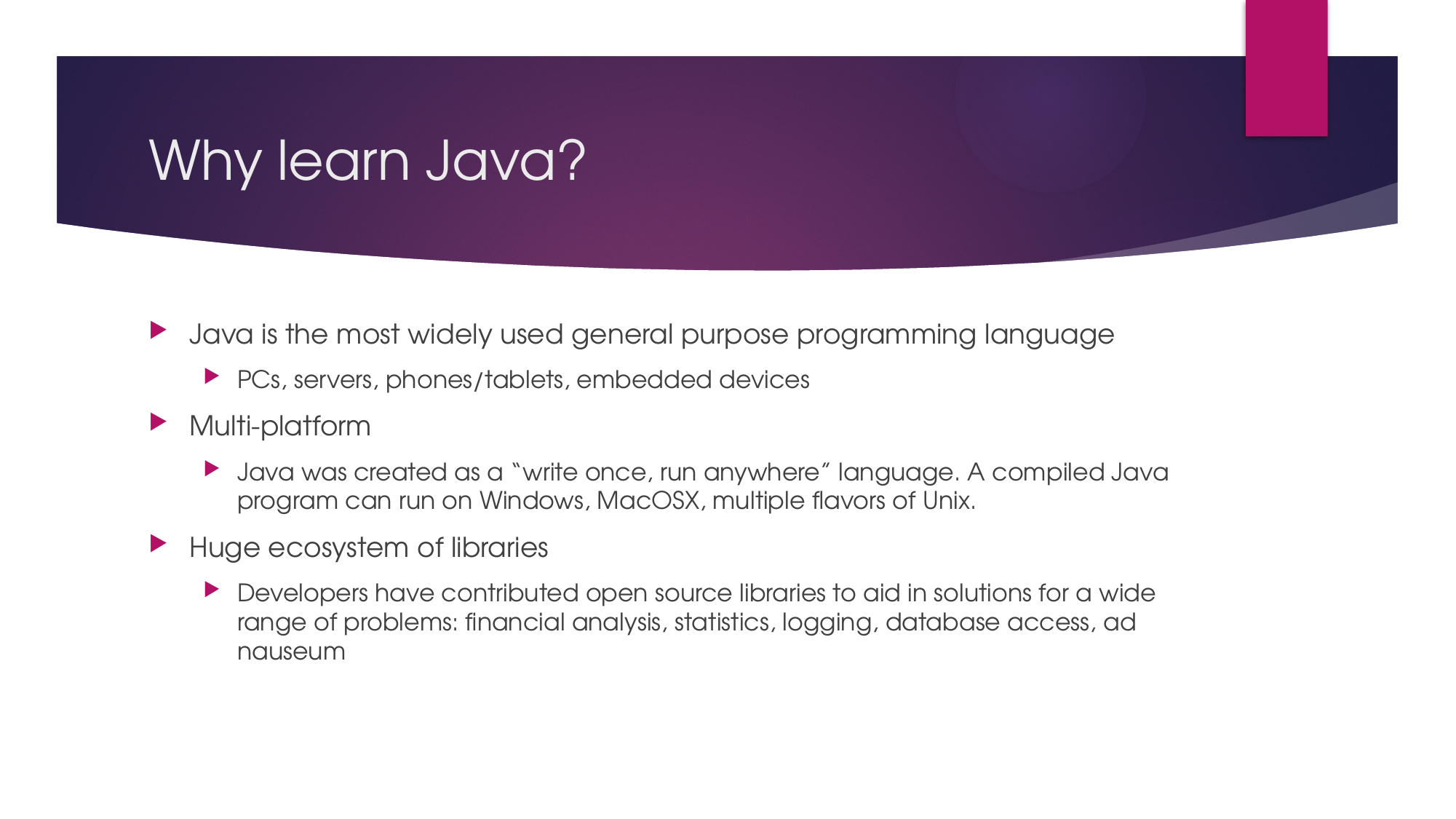

# Why learn Java?
Java is the most widely used general purpose programming language
PCs, servers, phones/tablets, embedded devices
Multi-platform
Java was created as a “write once, run anywhere” language. A compiled Java program can run on Windows, MacOSX, multiple flavors of Unix.
Huge ecosystem of libraries
Developers have contributed open source libraries to aid in solutions for a wide range of problems: financial analysis, statistics, logging, database access, ad nauseum